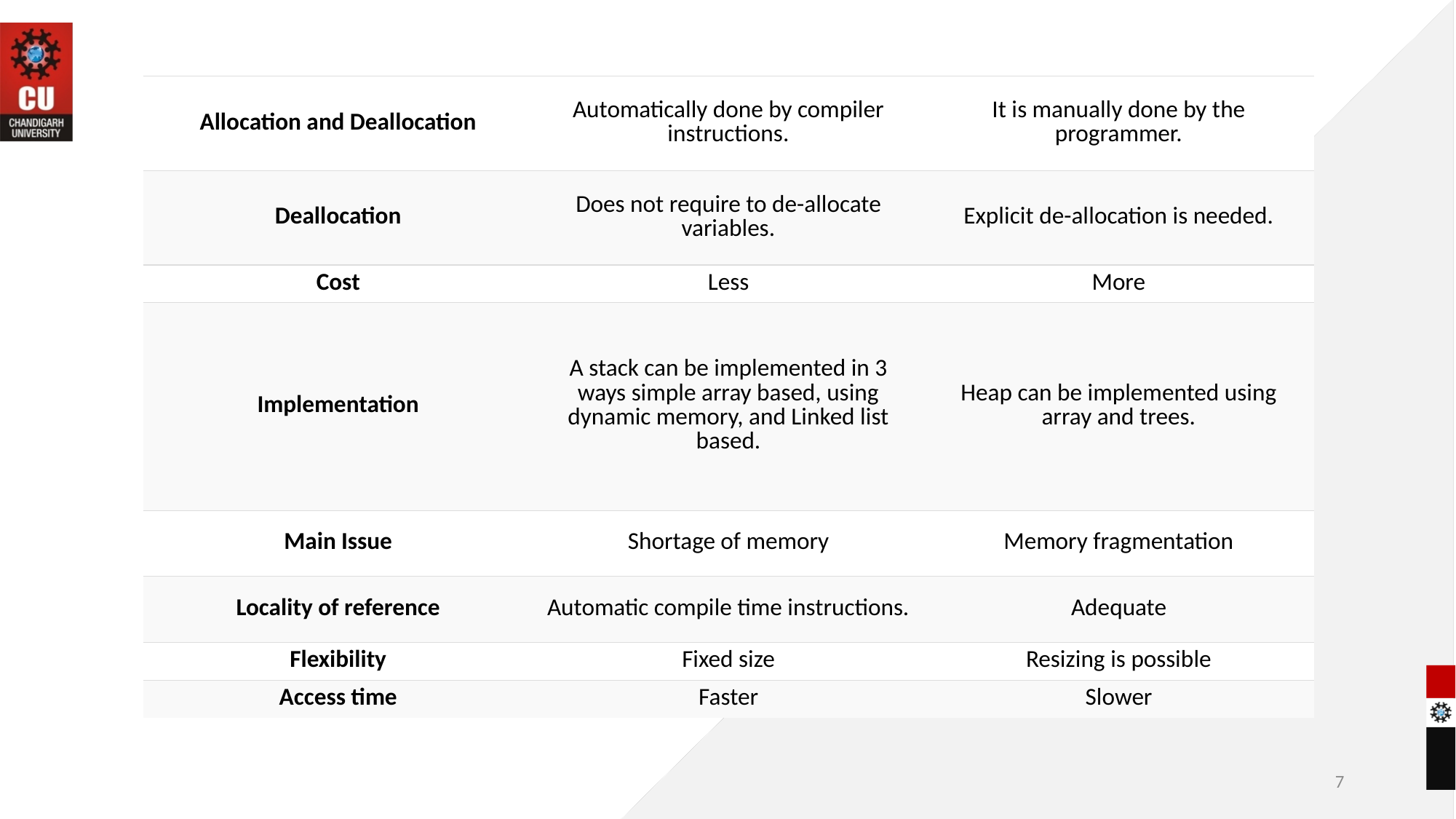

| Allocation and Deallocation | Automatically done by compiler instructions. | It is manually done by the programmer. |
| --- | --- | --- |
| Deallocation | Does not require to de-allocate variables. | Explicit de-allocation is needed. |
| Cost | Less | More |
| Implementation | A stack can be implemented in 3 ways simple array based, using dynamic memory, and Linked list based. | Heap can be implemented using array and trees. |
| Main Issue | Shortage of memory | Memory fragmentation |
| Locality of reference | Automatic compile time instructions. | Adequate |
| Flexibility | Fixed size | Resizing is possible |
| Access time | Faster | Slower |
7